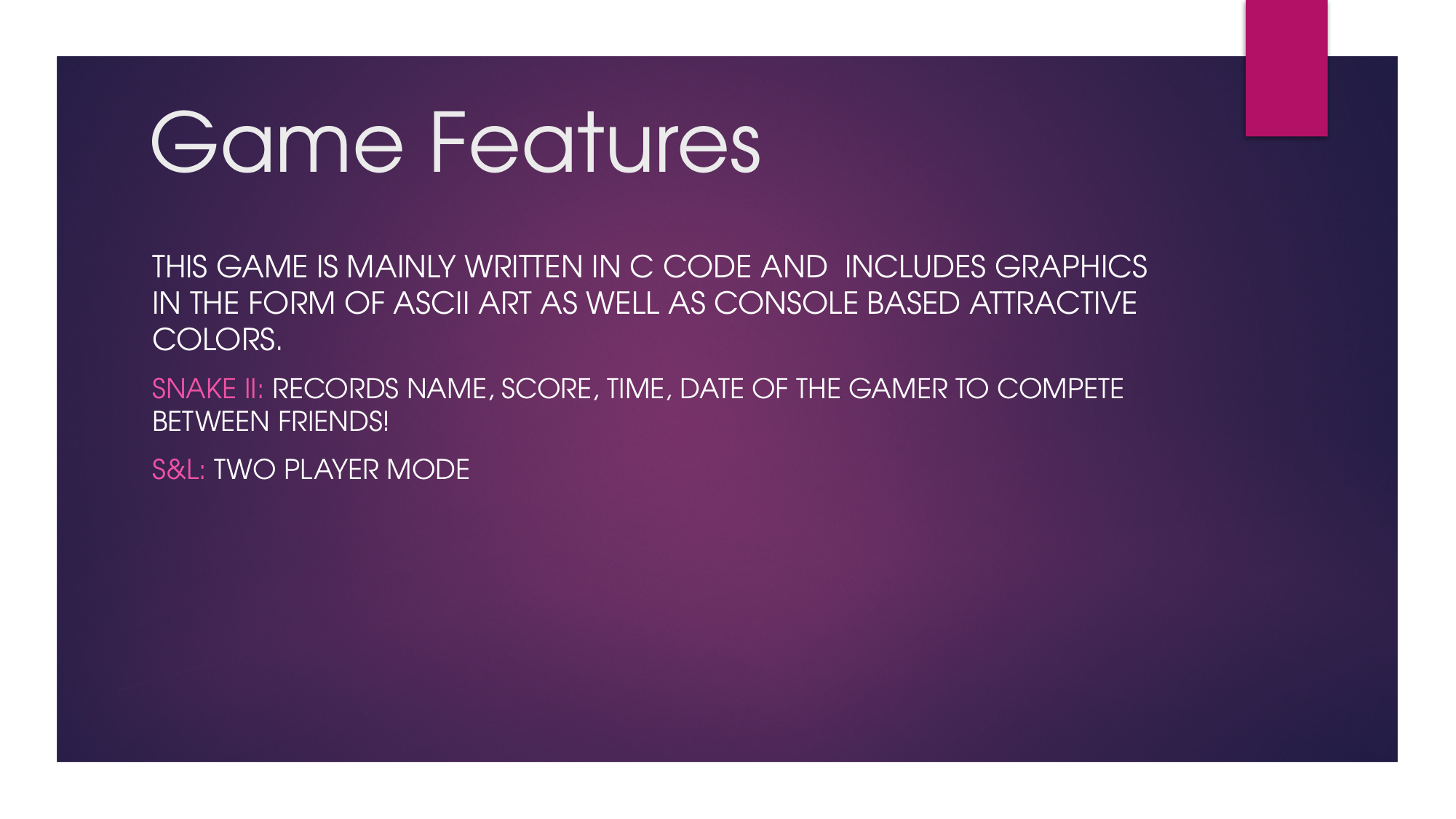

# Game Features

this game is mainly written in c code and  includes graphics in the form of ASCII art as well as console based attractive colors.
Snake II: records name, score, time, date of the gamer to compete between friends!
S&L: two player mode